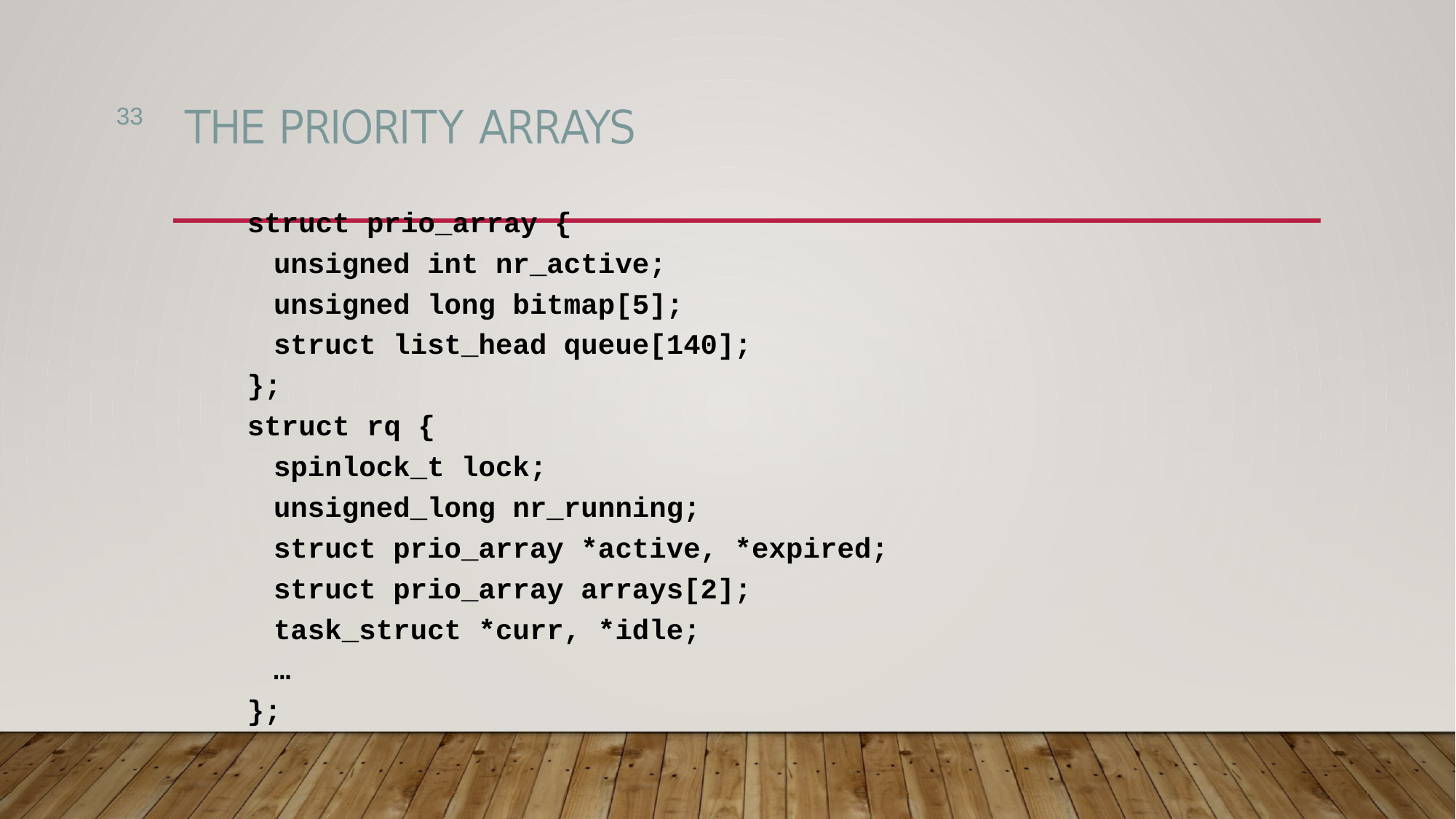

33
# The Priority Arrays
struct prio_array {
		unsigned int nr_active;
		unsigned long bitmap[5];
		struct list_head queue[140];
};
struct rq {
		spinlock_t lock;
		unsigned_long nr_running;
		struct prio_array *active, *expired;
		struct prio_array arrays[2];
		task_struct *curr, *idle;
		…
};